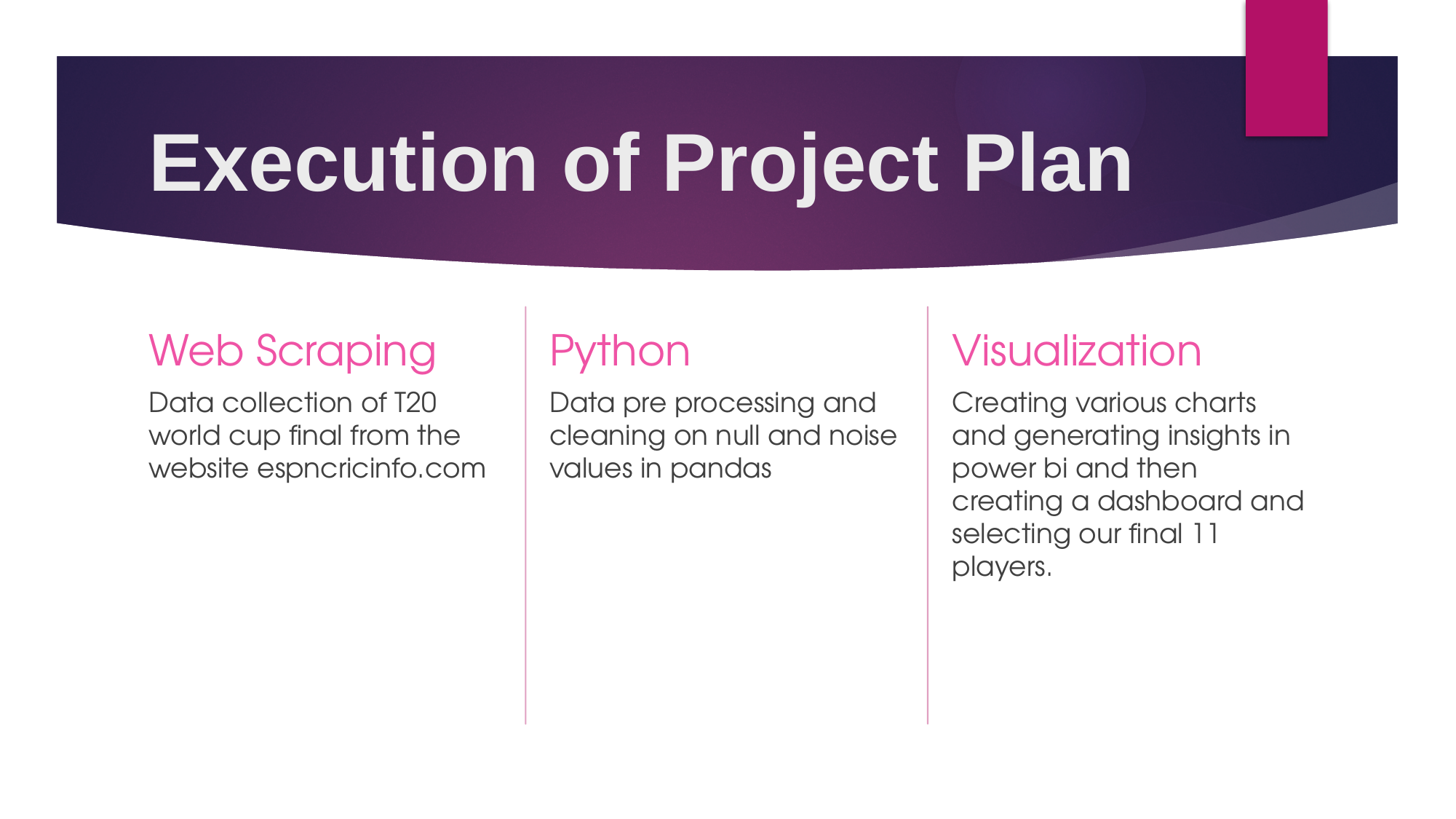

# Execution of Project Plan
Python
Visualization
Web Scraping
Creating various charts and generating insights in power bi and then creating a dashboard and selecting our final 11 players.
Data collection of T20 world cup final from the website espncricinfo.com
Data pre processing and cleaning on null and noise values in pandas